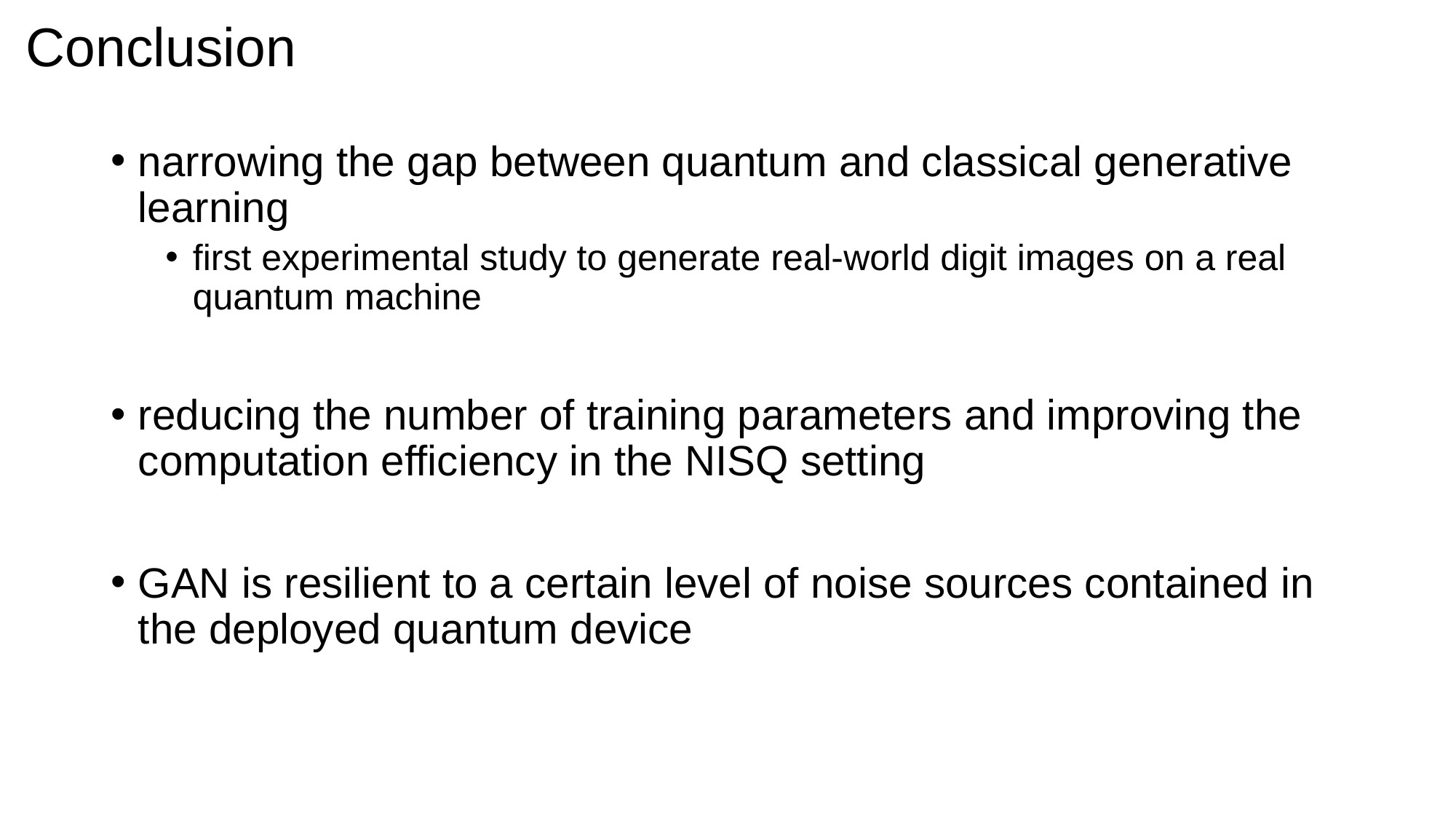

# Conclusion
narrowing the gap between quantum and classical generative learning
first experimental study to generate real-world digit images on a real quantum machine

reducing the number of training parameters and improving the computation efficiency in the NISQ setting

GAN is resilient to a certain level of noise sources contained in the deployed quantum device